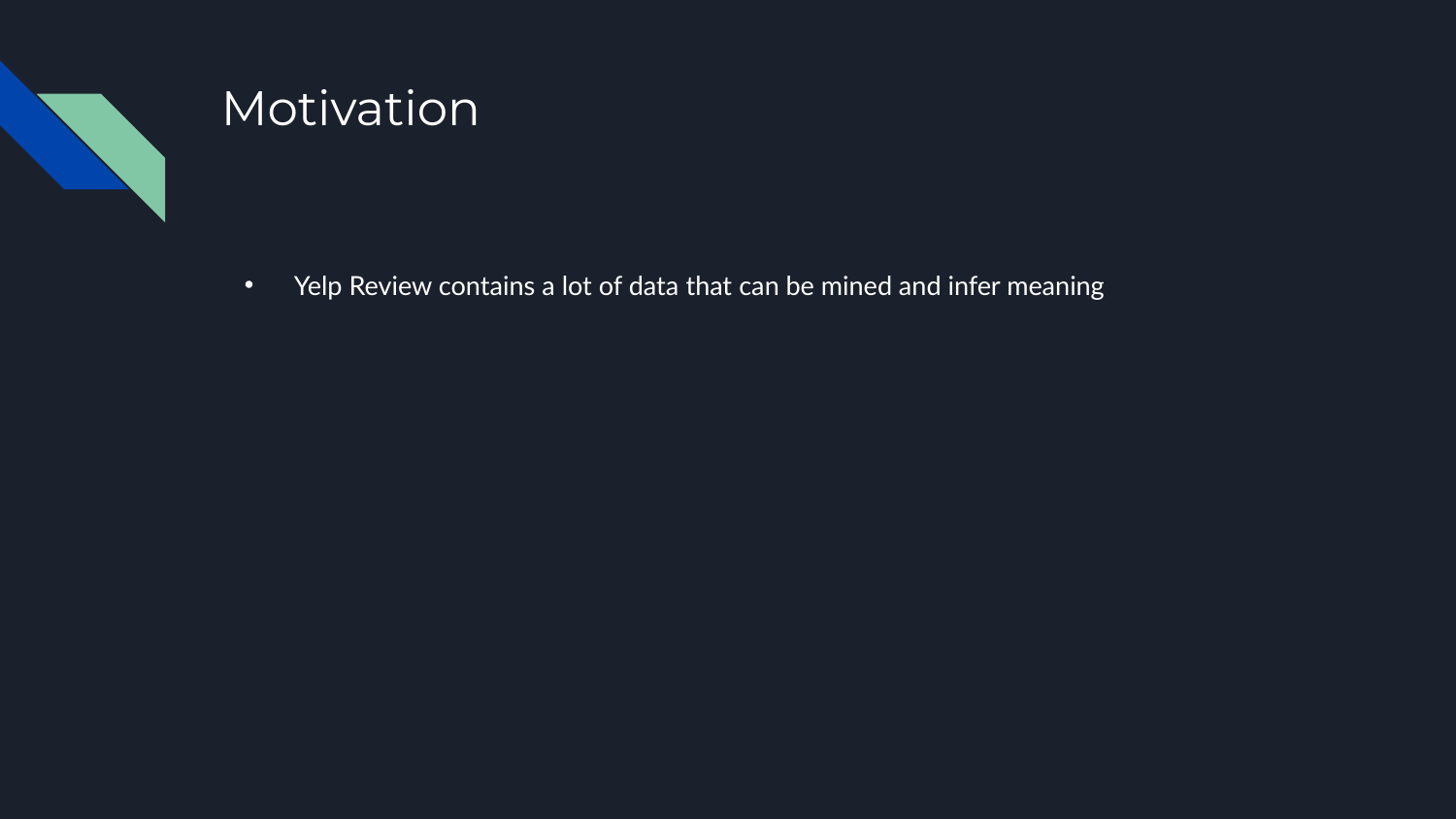

# Motivation
Yelp Review contains a lot of data that can be mined and infer meaning